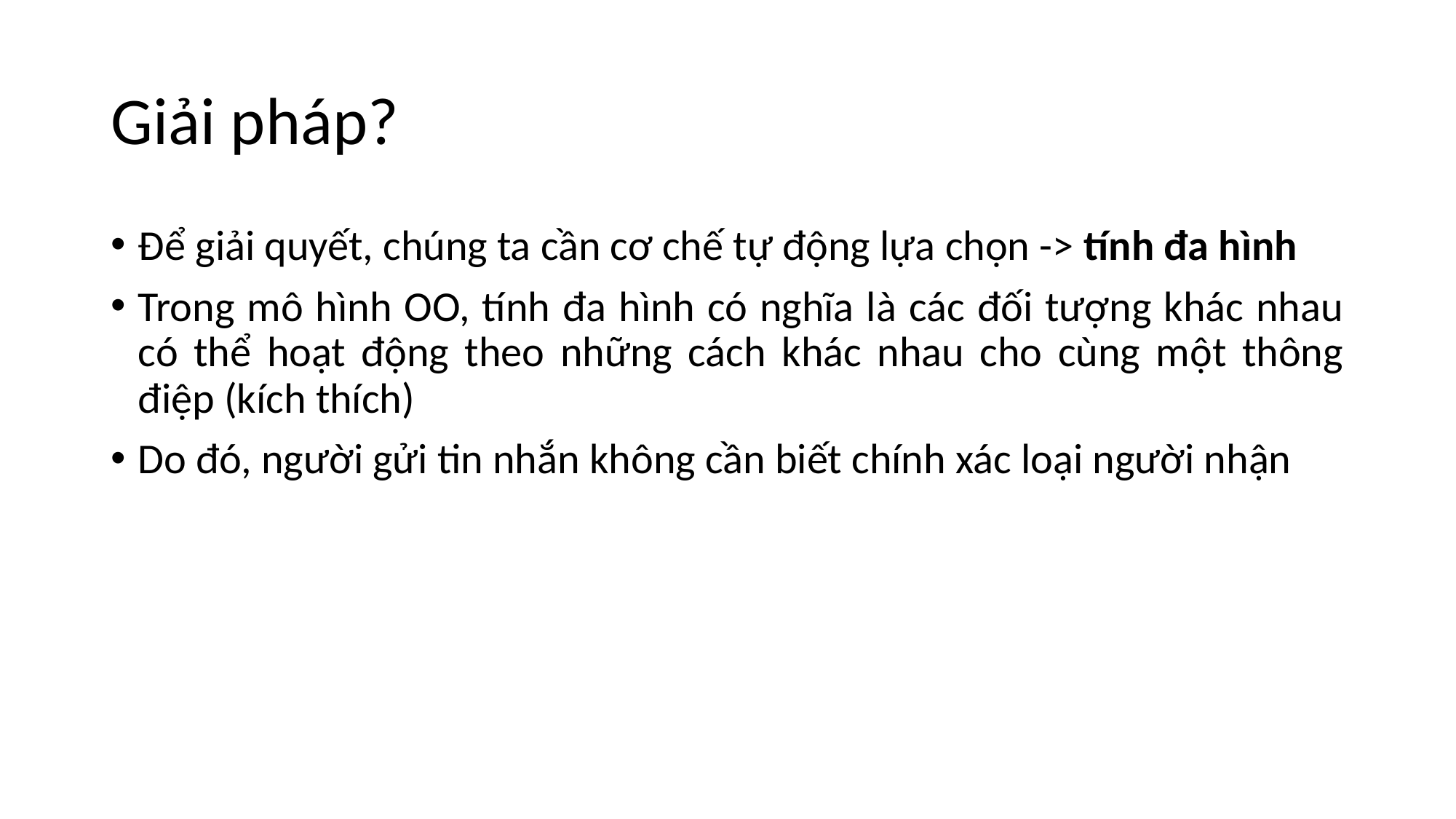

# Giải pháp?
Để giải quyết, chúng ta cần cơ chế tự động lựa chọn -> tính đa hình
Trong mô hình OO, tính đa hình có nghĩa là các đối tượng khác nhau có thể hoạt động theo những cách khác nhau cho cùng một thông điệp (kích thích)
Do đó, người gửi tin nhắn không cần biết chính xác loại người nhận